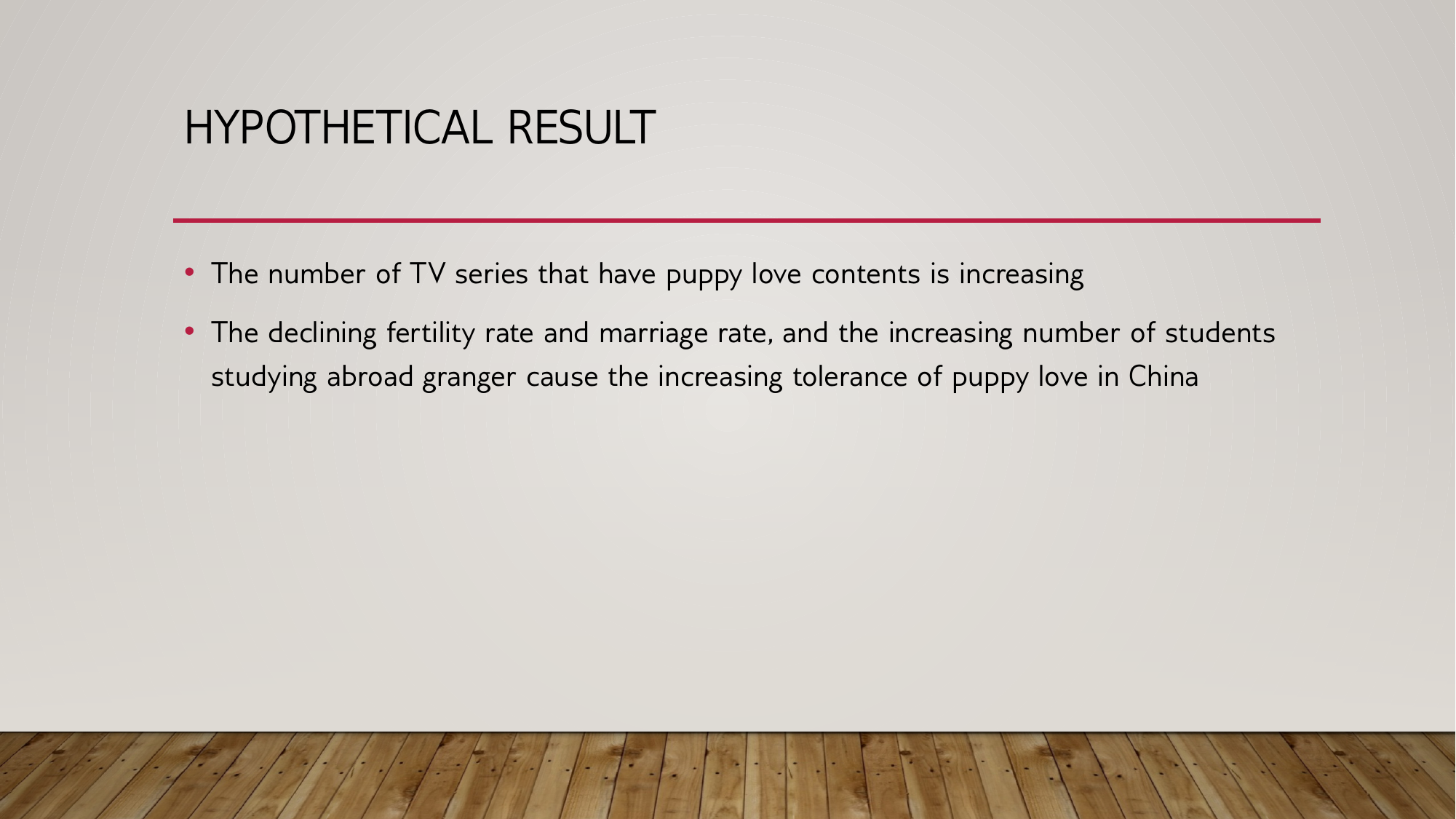

# Hypothetical result
The number of TV series that have puppy love contents is increasing
The declining fertility rate and marriage rate, and the increasing number of students studying abroad granger cause the increasing tolerance of puppy love in China